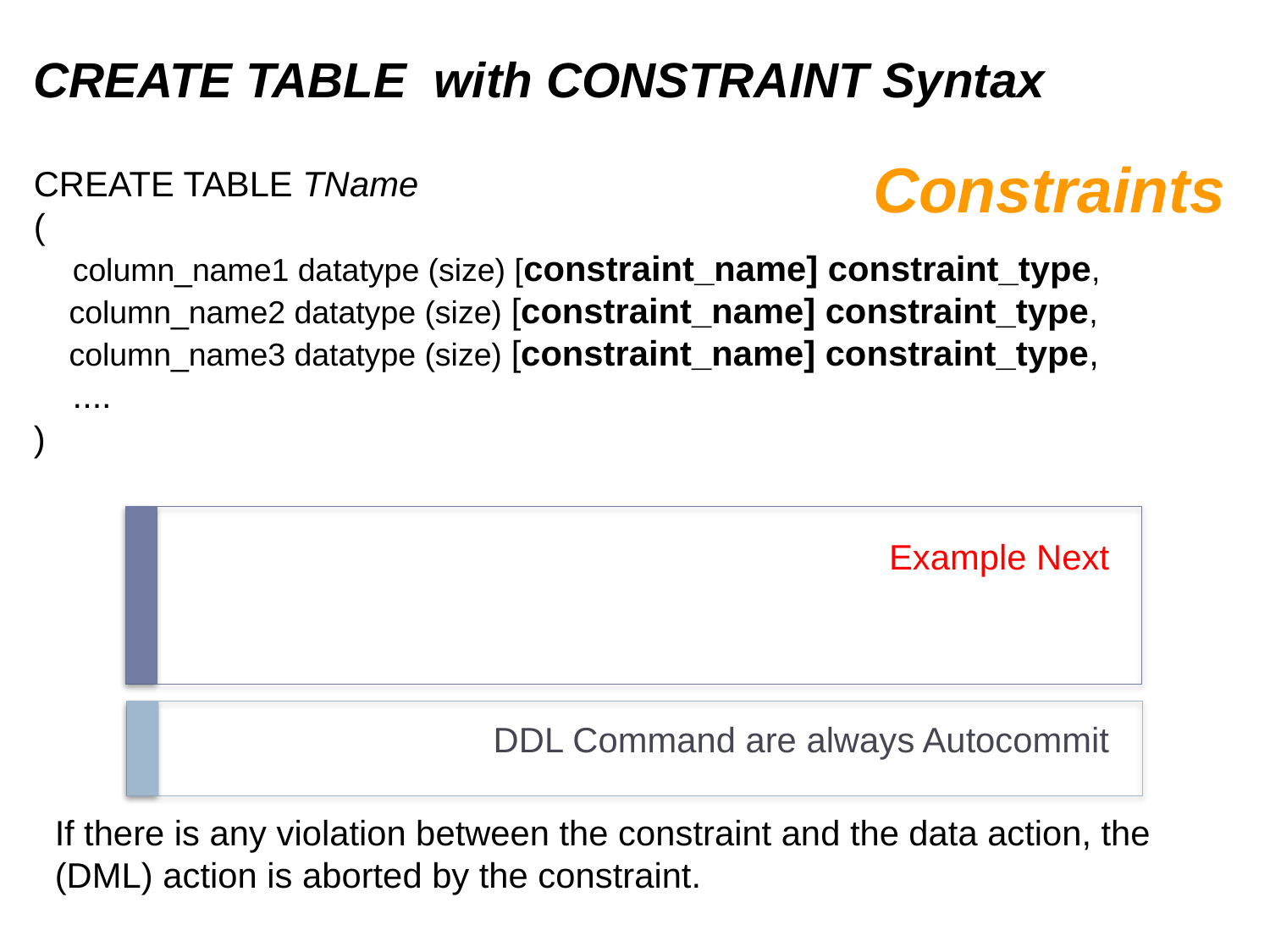

CREATE TABLE  with CONSTRAINT Syntax
Constraints
CREATE TABLE TName
(
    column_name1 datatype (size) [constraint_name] constraint_type,
    column_name2 datatype (size) [constraint_name] constraint_type,
    column_name3 datatype (size) [constraint_name] constraint_type,
    ....
)
# Example Next
DDL Command are always Autocommit
If there is any violation between the constraint and the data action, the (DML) action is aborted by the constraint.